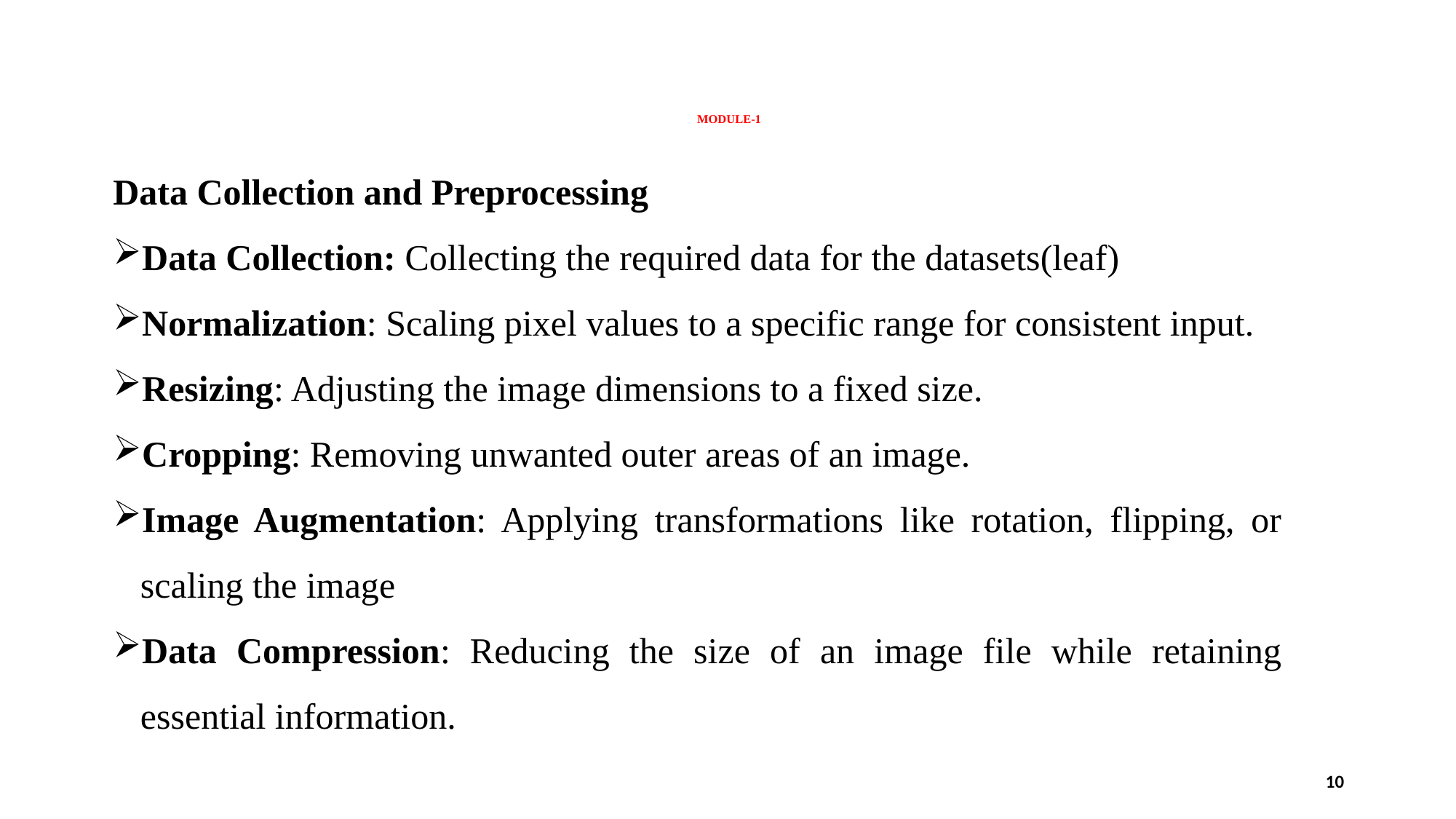

# MODULE-1
Data Collection and Preprocessing
Data Collection: Collecting the required data for the datasets(leaf)
Normalization: Scaling pixel values to a specific range for consistent input.
Resizing: Adjusting the image dimensions to a fixed size.
Cropping: Removing unwanted outer areas of an image.
Image Augmentation: Applying transformations like rotation, flipping, or scaling the image
Data Compression: Reducing the size of an image file while retaining essential information.
10